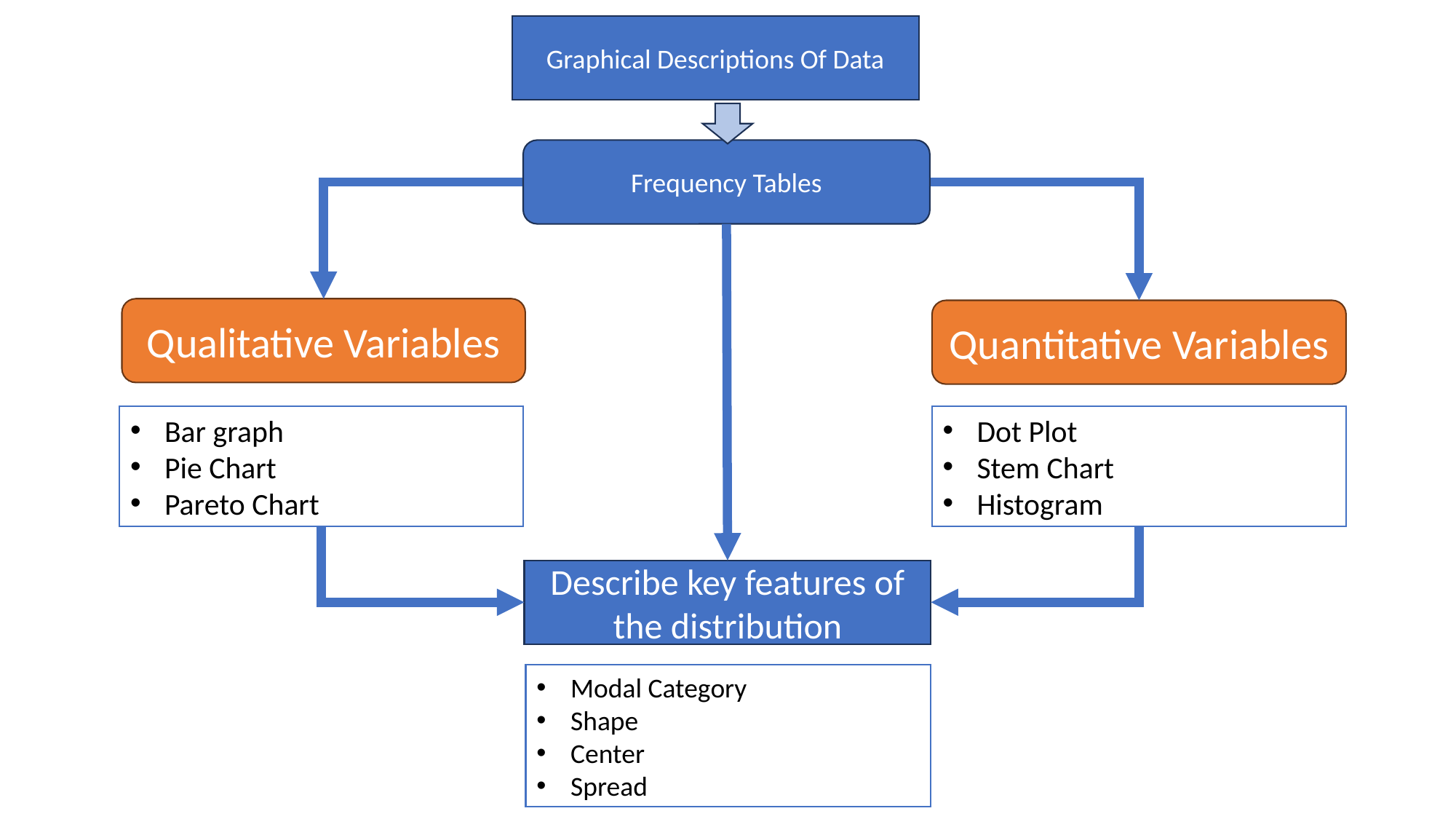

Graphical Descriptions Of Data

Frequency Tables
Qualitative Variables
Quantitative Variables
Dot Plot
Stem Chart
Histogram
Bar graph
Pie Chart
Pareto Chart
Describe key features of the distribution
Modal Category
Shape
Center
Spread